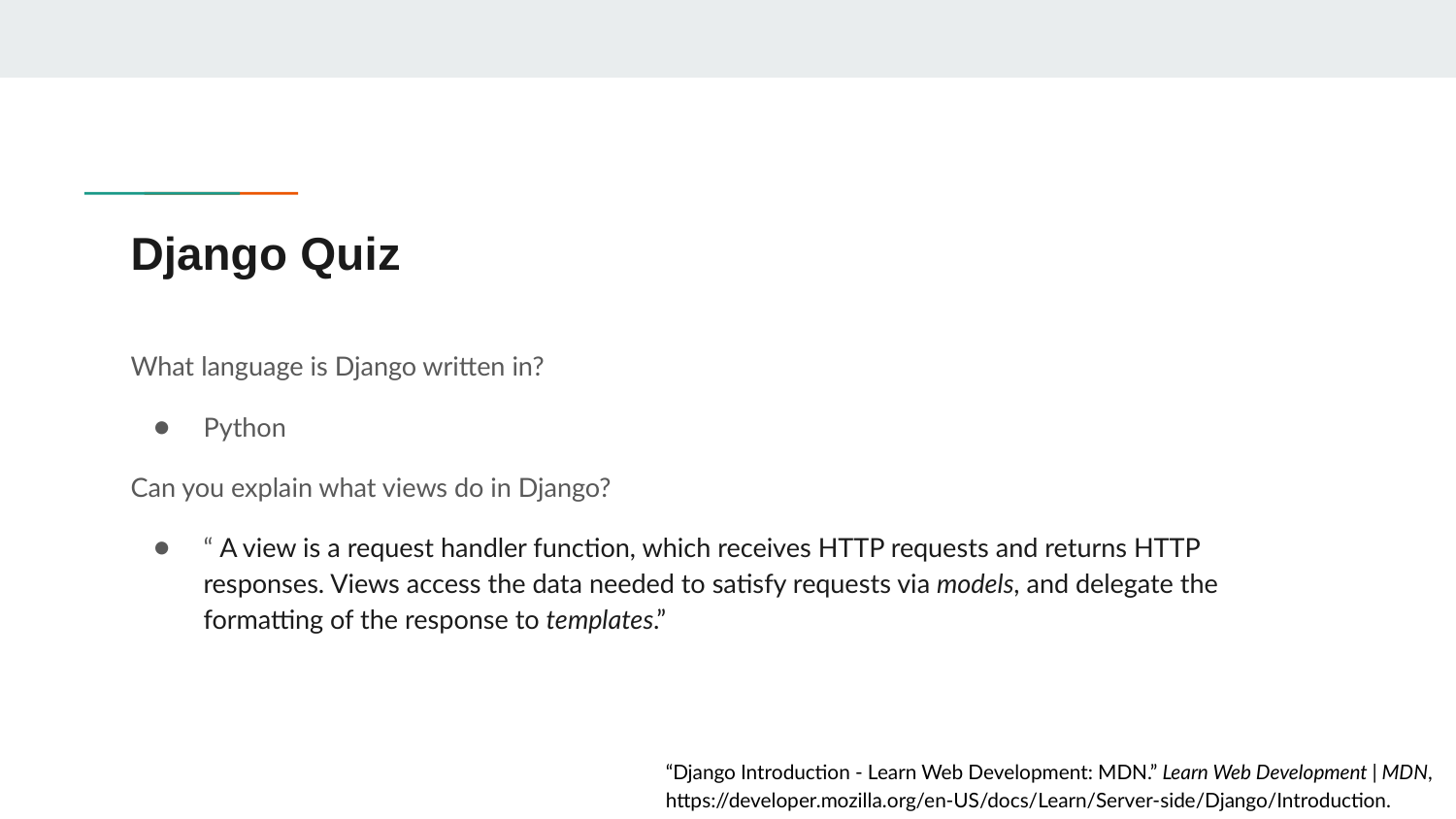

# Django Quiz
What language is Django written in?
Python
Can you explain what views do in Django?
“ A view is a request handler function, which receives HTTP requests and returns HTTP responses. Views access the data needed to satisfy requests via models, and delegate the formatting of the response to templates.”

“Django Introduction - Learn Web Development: MDN.” Learn Web Development | MDN, https://developer.mozilla.org/en-US/docs/Learn/Server-side/Django/Introduction.